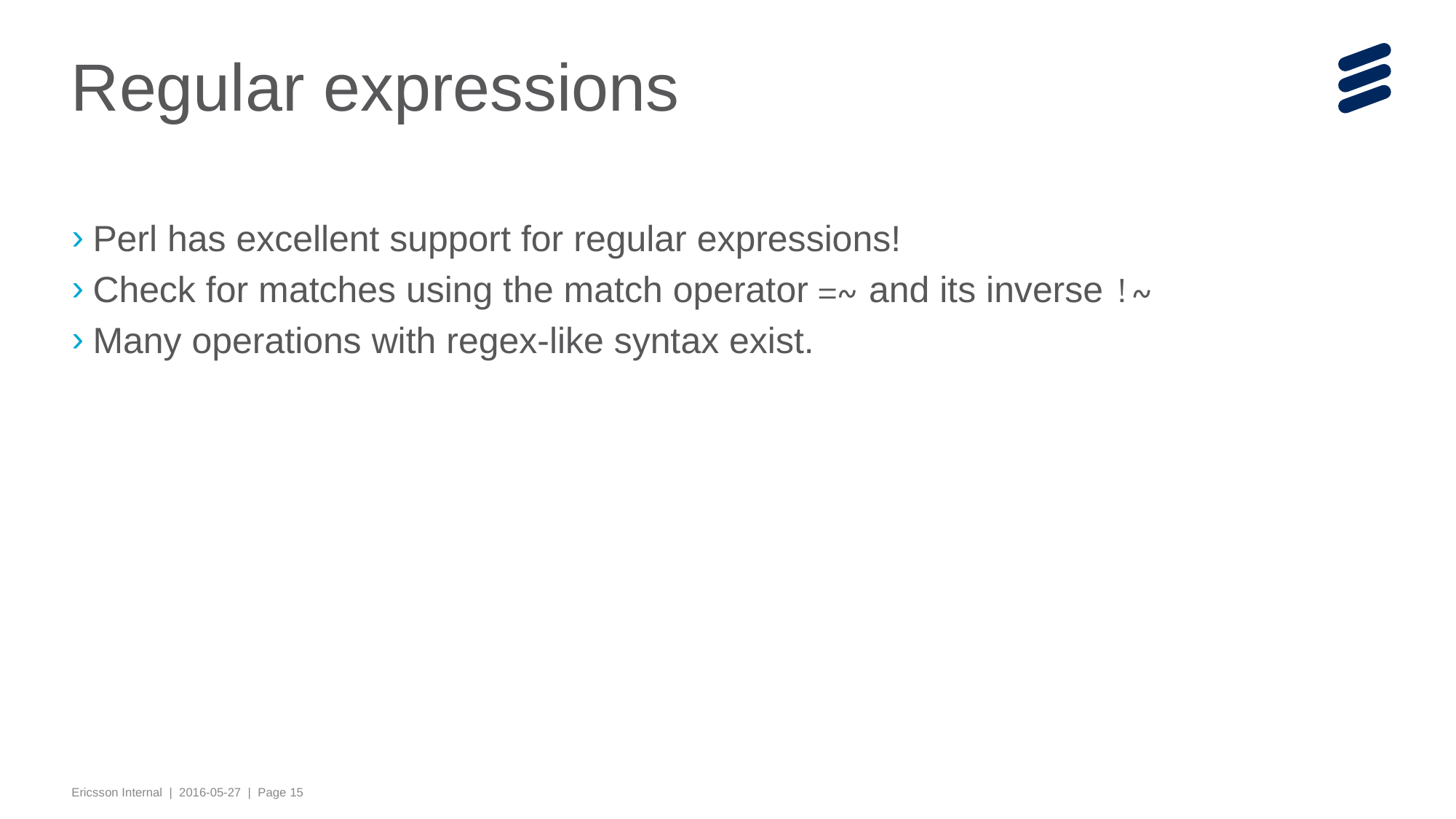

# Regular expressions
Perl has excellent support for regular expressions!
Check for matches using the match operator =~ and its inverse !~
Many operations with regex-like syntax exist.